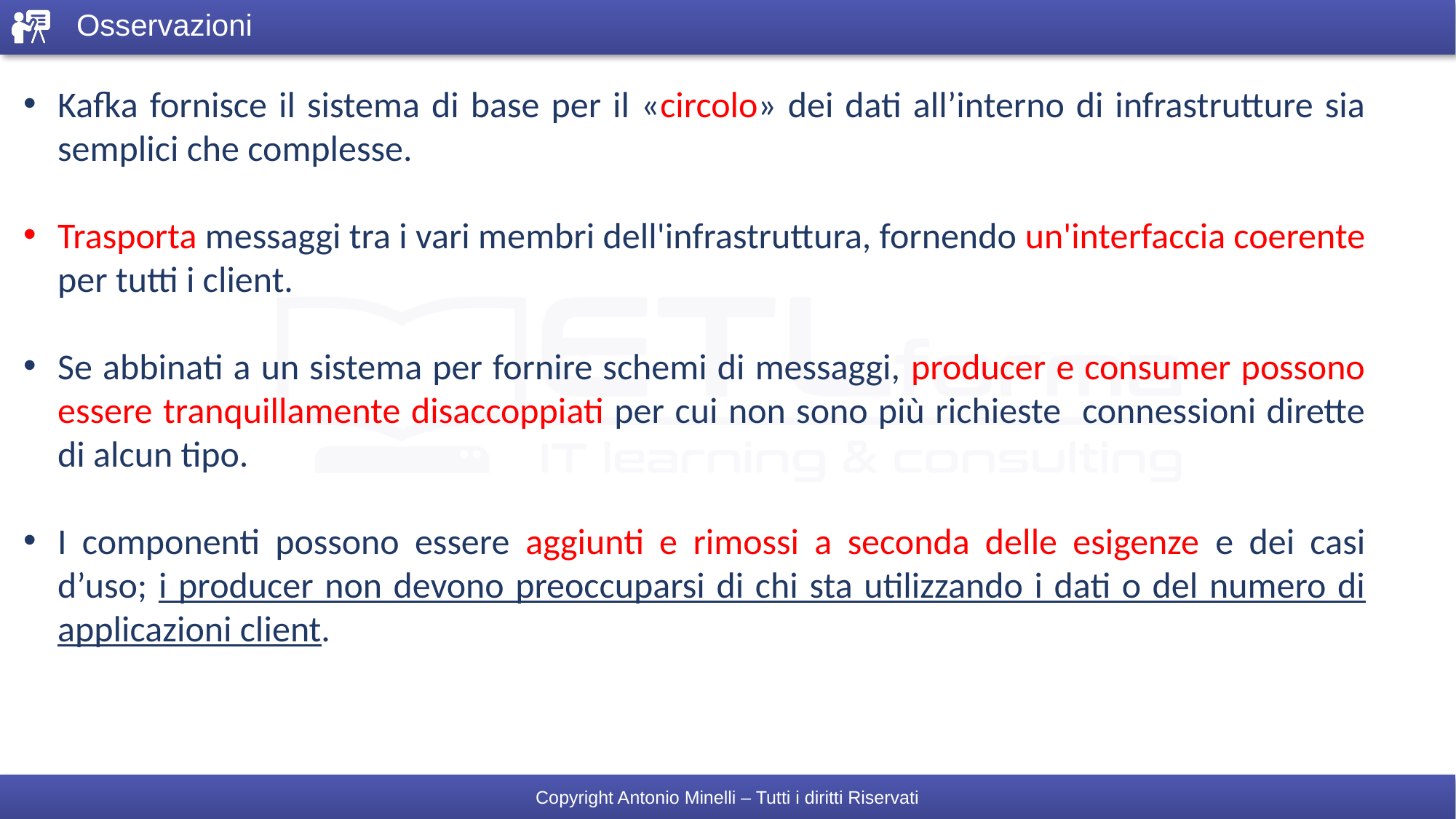

# Osservazioni
Kafka fornisce il sistema di base per il «circolo» dei dati all’interno di infrastrutture sia semplici che complesse.

Trasporta messaggi tra i vari membri dell'infrastruttura, fornendo un'interfaccia coerente per tutti i client.

Se abbinati a un sistema per fornire schemi di messaggi, producer e consumer possono essere tranquillamente disaccoppiati per cui non sono più richieste  connessioni dirette di alcun tipo.

I componenti possono essere aggiunti e rimossi a seconda delle esigenze e dei casi d’uso; i producer non devono preoccuparsi di chi sta utilizzando i dati o del numero di applicazioni client.